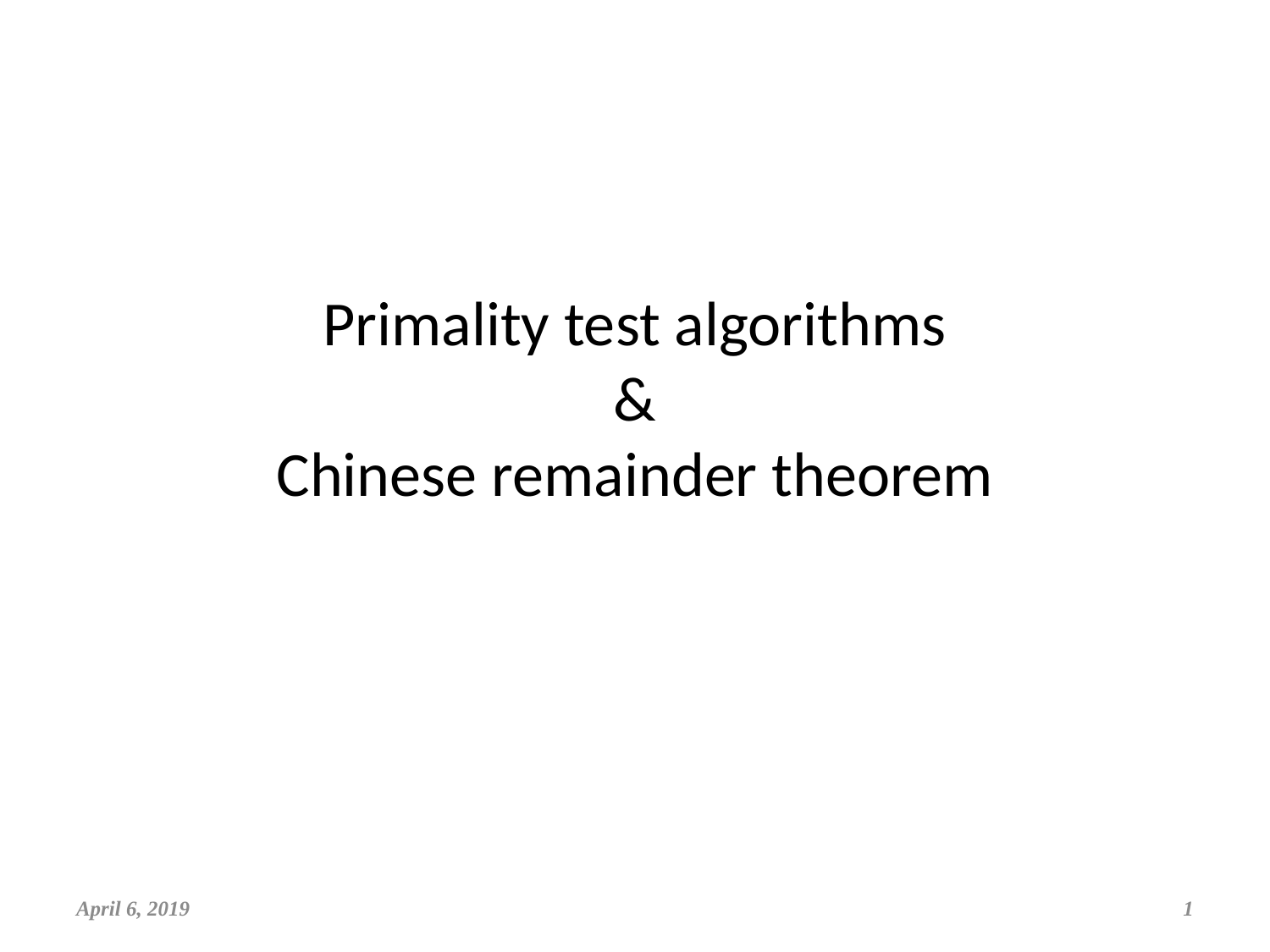

# Primality test algorithms & Chinese remainder theorem
April 6, 2019
1